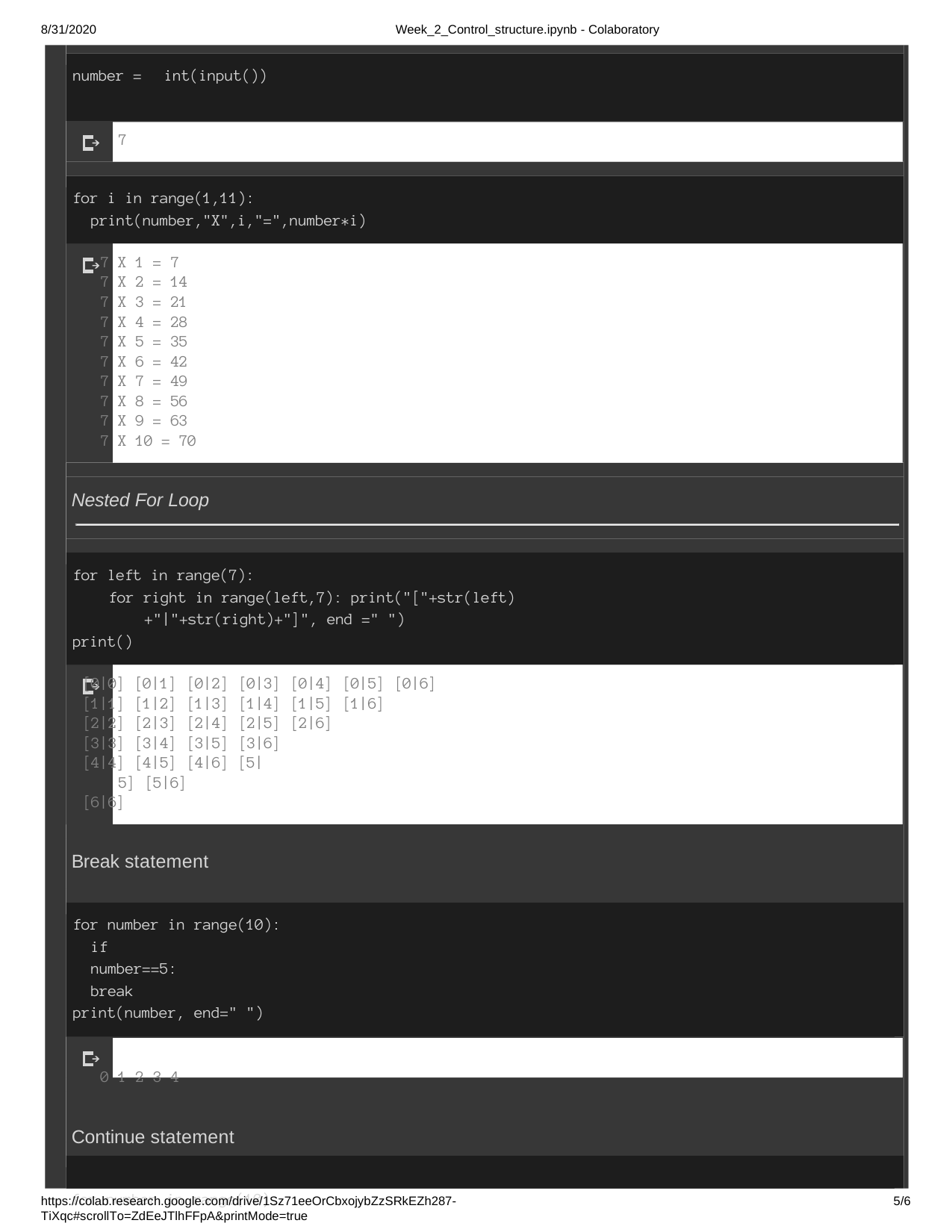

8/31/2020
Week_2_Control_structure.ipynb - Colaboratory

number =	int(input())

7

for i in range(1,11): print(number,"X",i,"=",number*i)

7 X 1 = 7
7 X 2 = 14
7 X 3 = 21
7 X 4 = 28
7 X 5 = 35
7 X 6 = 42
7 X 7 = 49
7 X 8 = 56
7 X 9 = 63
7 X 10 = 70

Nested For Loop

for left in range(7):
for right in range(left,7): print("["+str(left)+"|"+str(right)+"]", end =" ")
print()

[0|0] [0|1] [0|2] [0|3] [0|4] [0|5] [0|6]
[1|1] [1|2] [1|3] [1|4] [1|5] [1|6]
[2|2] [2|3] [2|4] [2|5] [2|6]
[3|3] [3|4] [3|5] [3|6]
[4|4] [4|5] [4|6] [5|5] [5|6]
[6|6]

Break statement

for number in range(10): if	number==5:
break
print(number, end=" ")

0 1 2 3 4

Continue statement

for number in range(10):

https://colab.research.google.com/drive/1Sz71eeOrCbxojybZzSRkEZh287-TiXqc#scrollTo=ZdEeJTlhFFpA&printMode=true
5/6